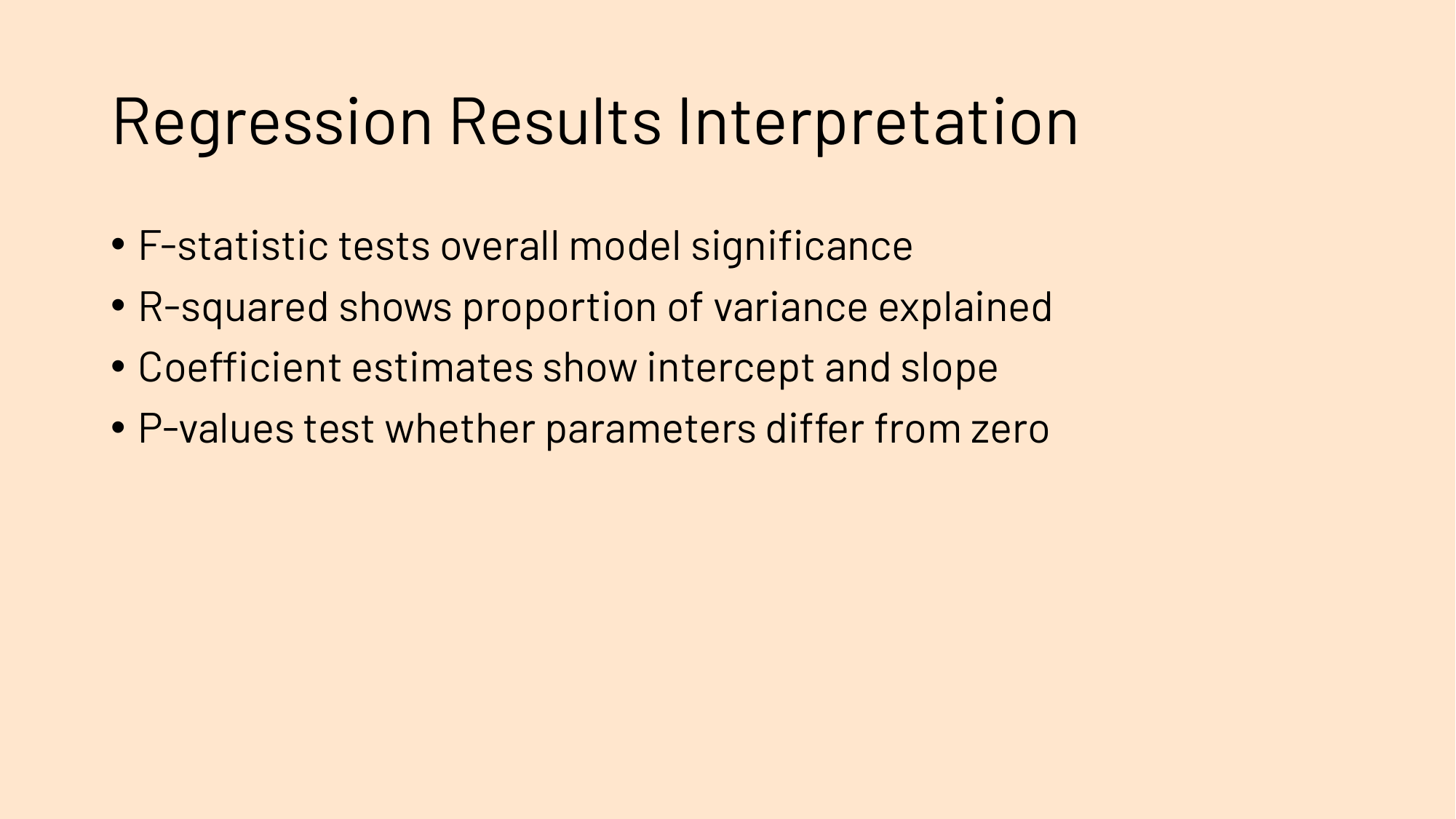

# Regression Results Interpretation
F-statistic tests overall model significance
R-squared shows proportion of variance explained
Coefficient estimates show intercept and slope
P-values test whether parameters differ from zero